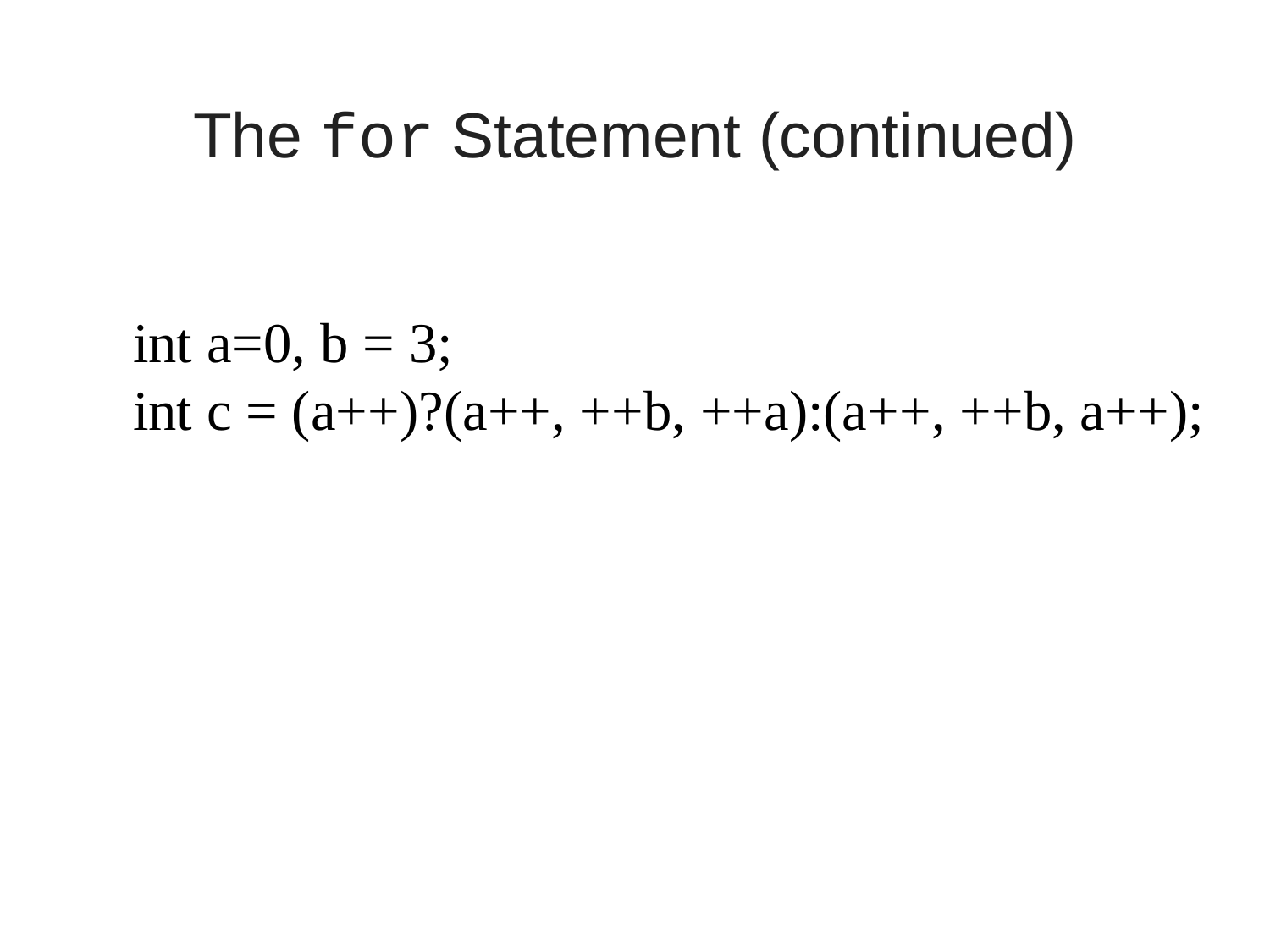

# The for Statement (continued)
int a=0, b = 3;
int c = (a++)?(a++, ++b, ++a):(a++, ++b, a++);